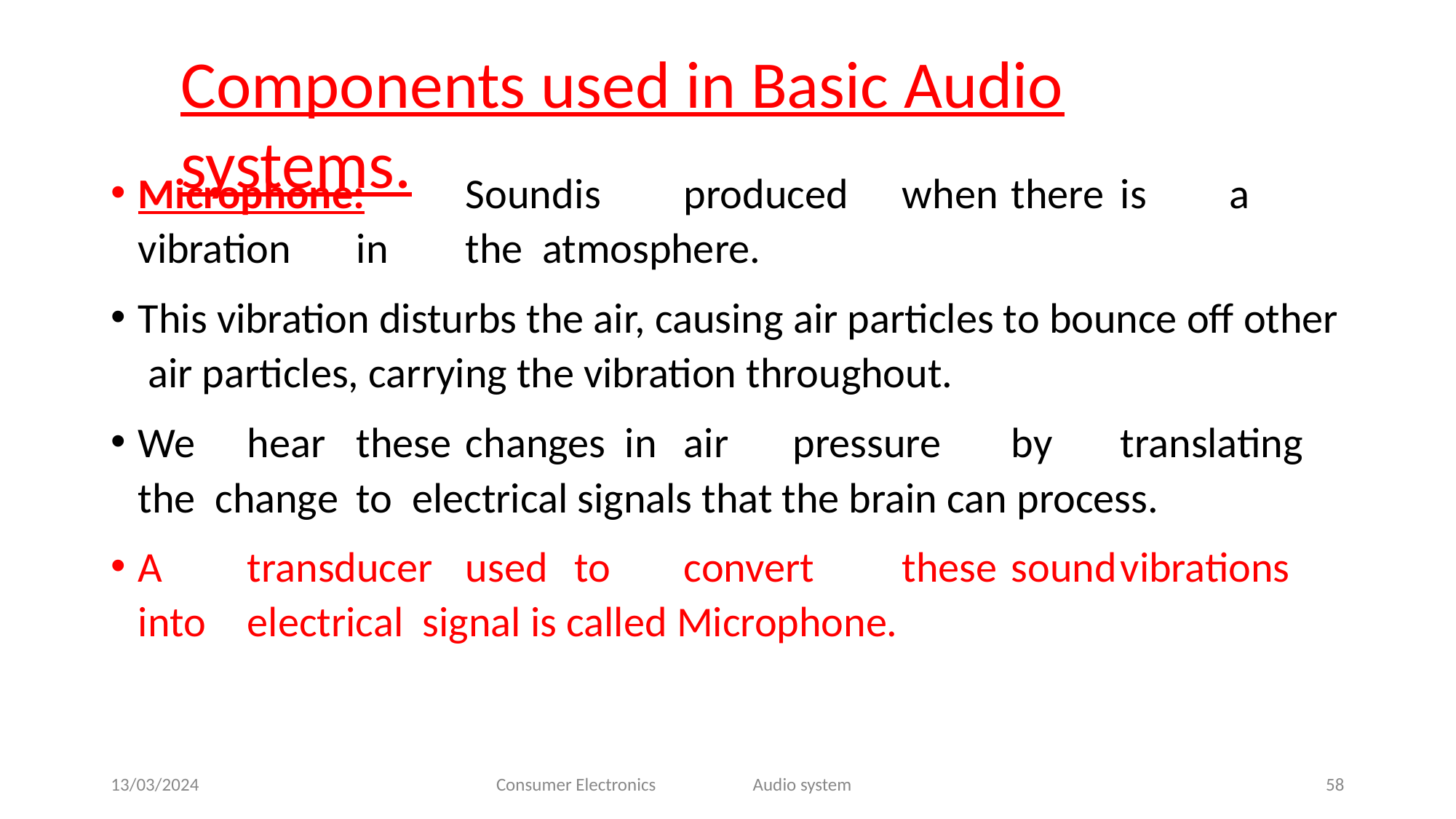

# Components used in Basic Audio systems.
Microphone:	Sound	is	produced	when	there	is	a	vibration	in	the  atmosphere.
This vibration disturbs the air, causing air particles to bounce off other  air particles, carrying the vibration throughout.
We	hear	these	changes  in	air	pressure	by	translating	the  change	to  electrical signals that the brain can process.
A	transducer	used	to	convert	these	sound	vibrations	into	electrical  signal is called Microphone.
13/03/2024
Consumer Electronics
Audio system
58